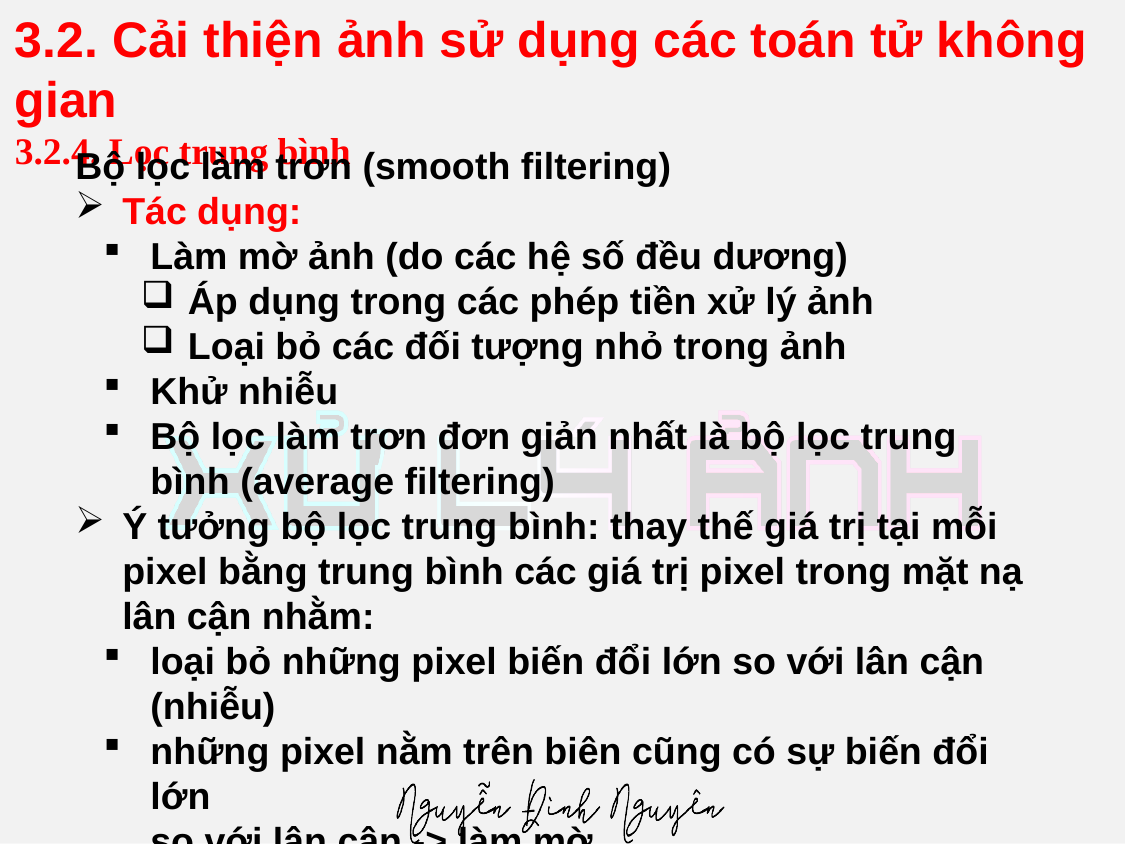

# 3.2. Cải thiện ảnh sử dụng các toán tử không gian 3.2.4. Lọc trung bình
Bộ lọc làm trơn (smooth filtering)
Tác dụng:
Làm mờ ảnh (do các hệ số đều dương)
Áp dụng trong các phép tiền xử lý ảnh
Loại bỏ các đối tượng nhỏ trong ảnh
Khử nhiễu
Bộ lọc làm trơn đơn giản nhất là bộ lọc trung bình (average filtering)
Ý tưởng bộ lọc trung bình: thay thế giá trị tại mỗi pixel bằng trung bình các giá trị pixel trong mặt nạ lân cận nhằm:
loại bỏ những pixel biến đổi lớn so với lân cận (nhiễu)
những pixel nằm trên biên cũng có sự biến đổi lớn
so với lân cận -> làm mờ